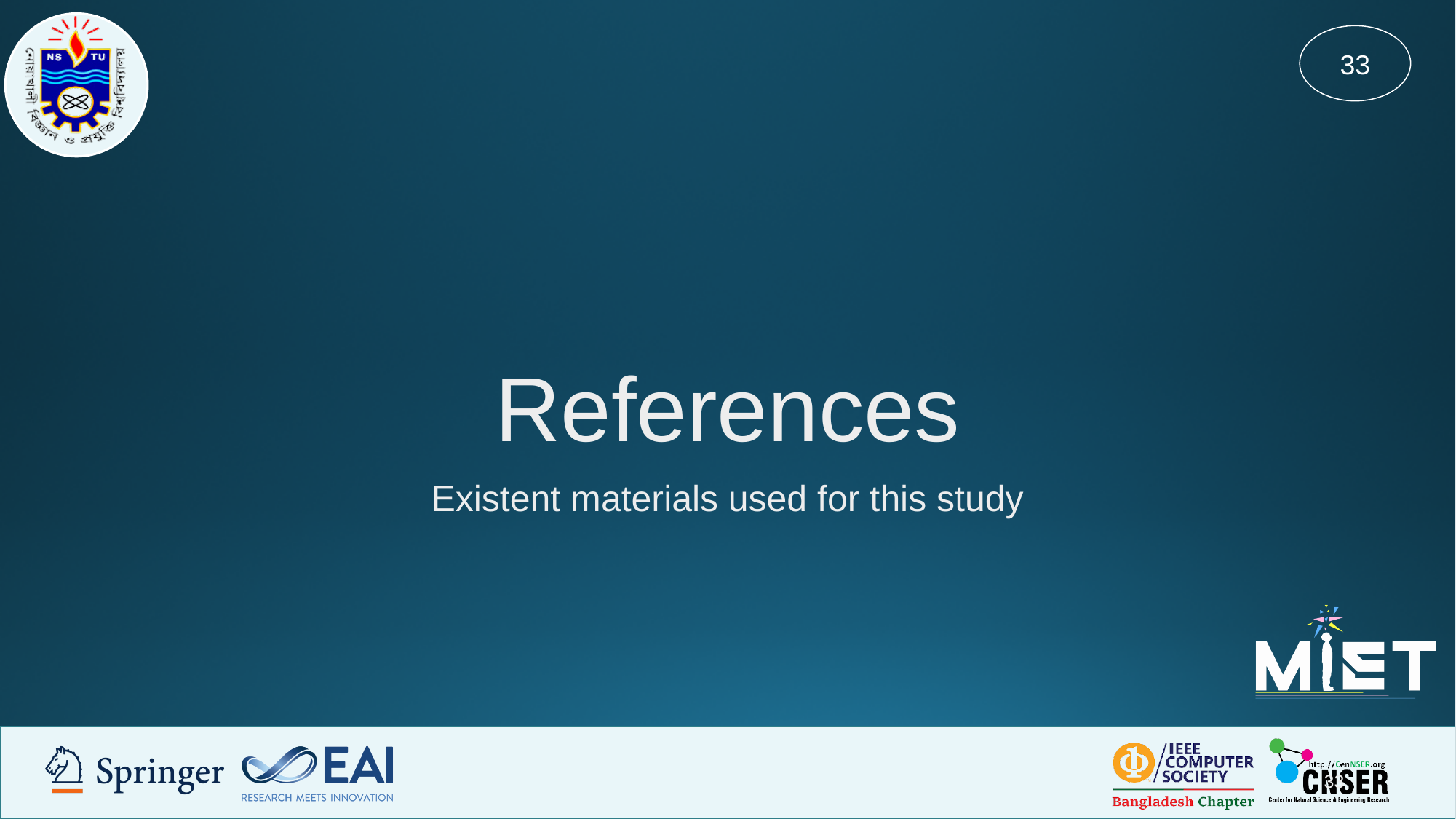

33
# References
Existent materials used for this study
33